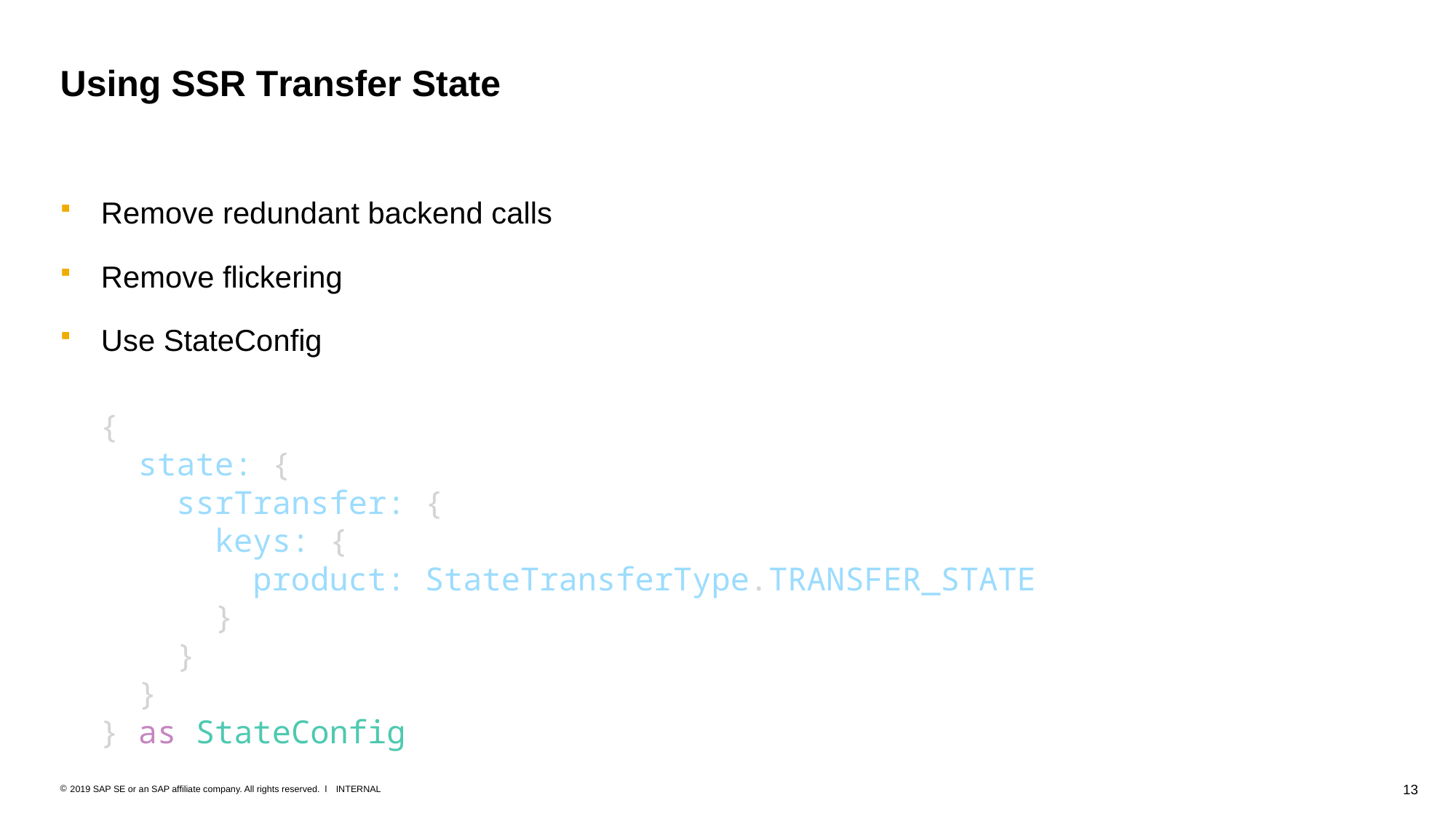

# Using SSR Transfer State
Remove redundant backend calls
Remove flickering
Use StateConfig

{
  state: {
    ssrTransfer: {
      keys: {
        product: StateTransferType.TRANSFER_STATE
      }
    }
  }
} as StateConfig